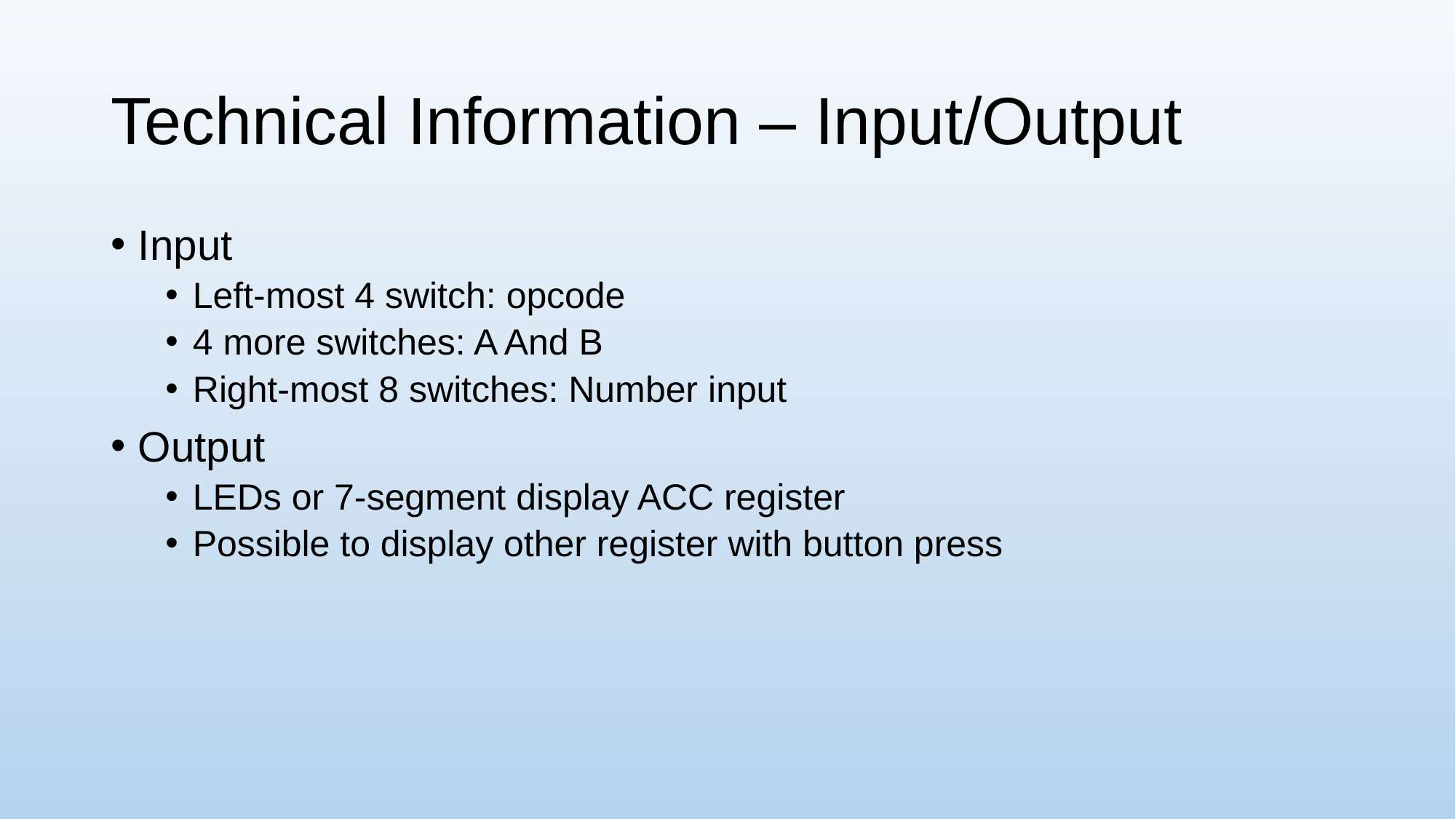

# Technical Information – Input/Output
Input
Left-most 4 switch: opcode
4 more switches: A And B
Right-most 8 switches: Number input
Output
LEDs or 7-segment display ACC register
Possible to display other register with button press